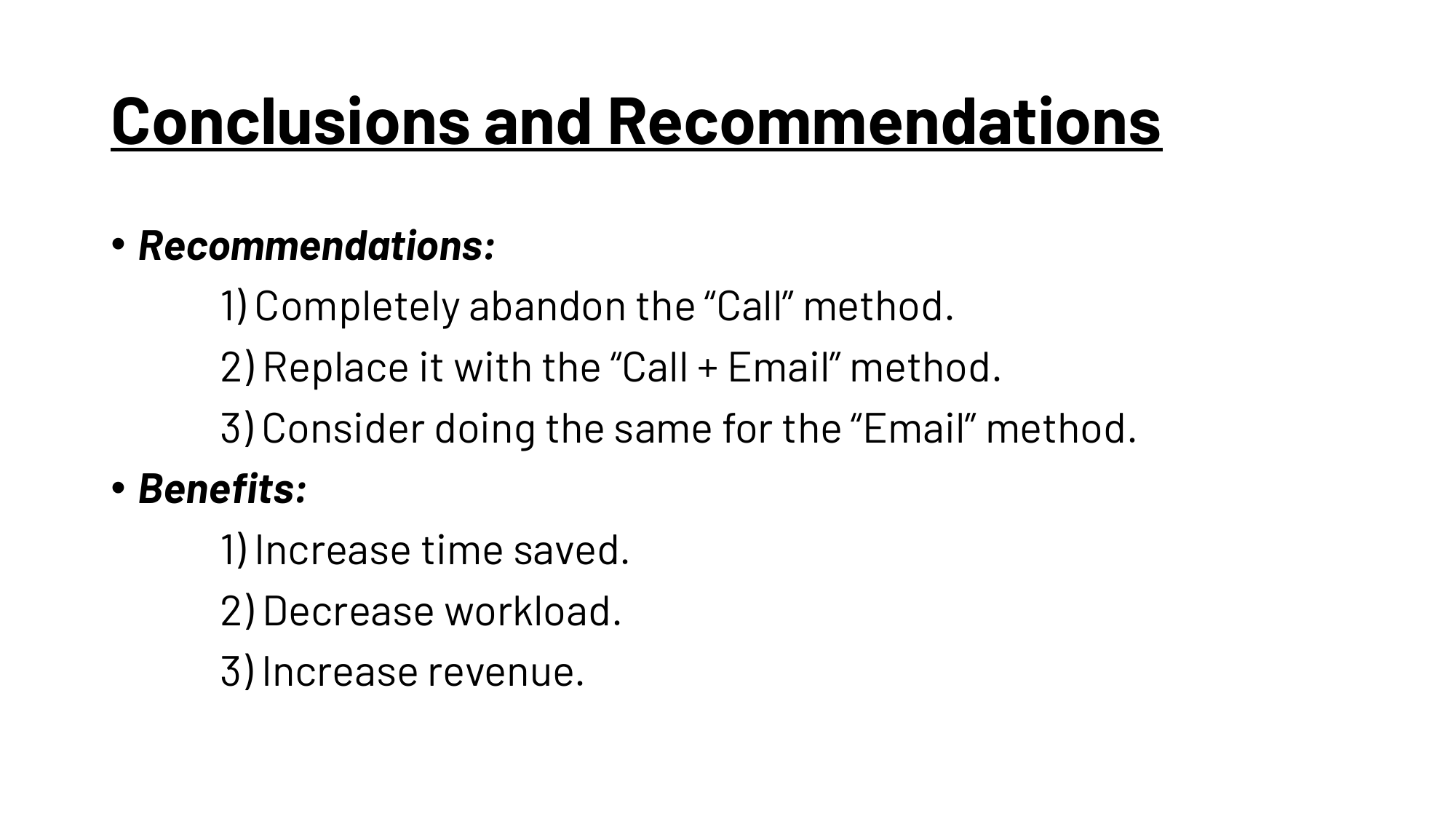

# Conclusions and Recommendations
Recommendations:
	1) Completely abandon the “Call” method.
	2) Replace it with the “Call + Email” method.
	3) Consider doing the same for the “Email” method.
Benefits:
	1) Increase time saved.
	2) Decrease workload.
	3) Increase revenue.